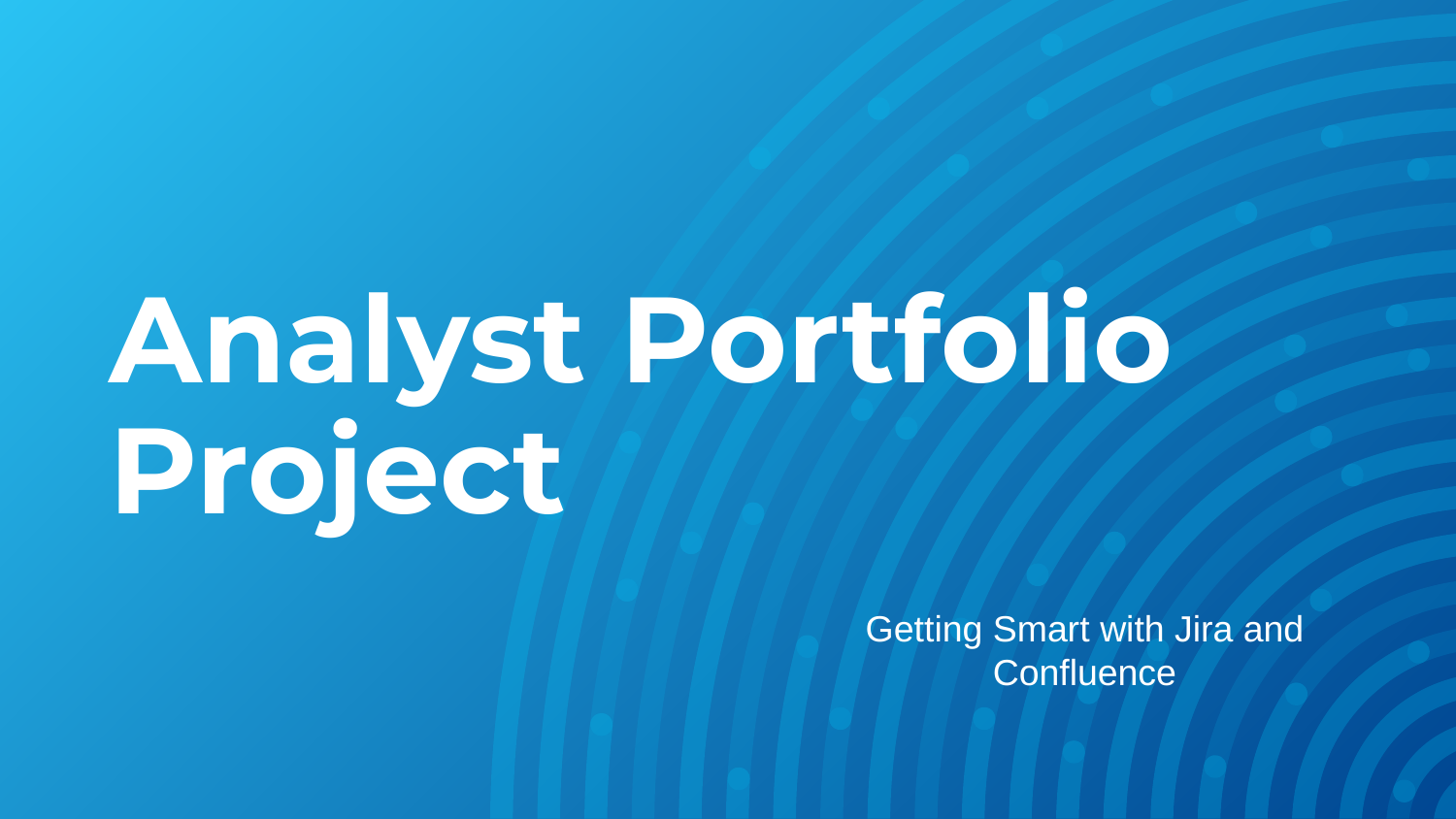

# Analyst Portfolio Project
Getting Smart with Jira and Confluence